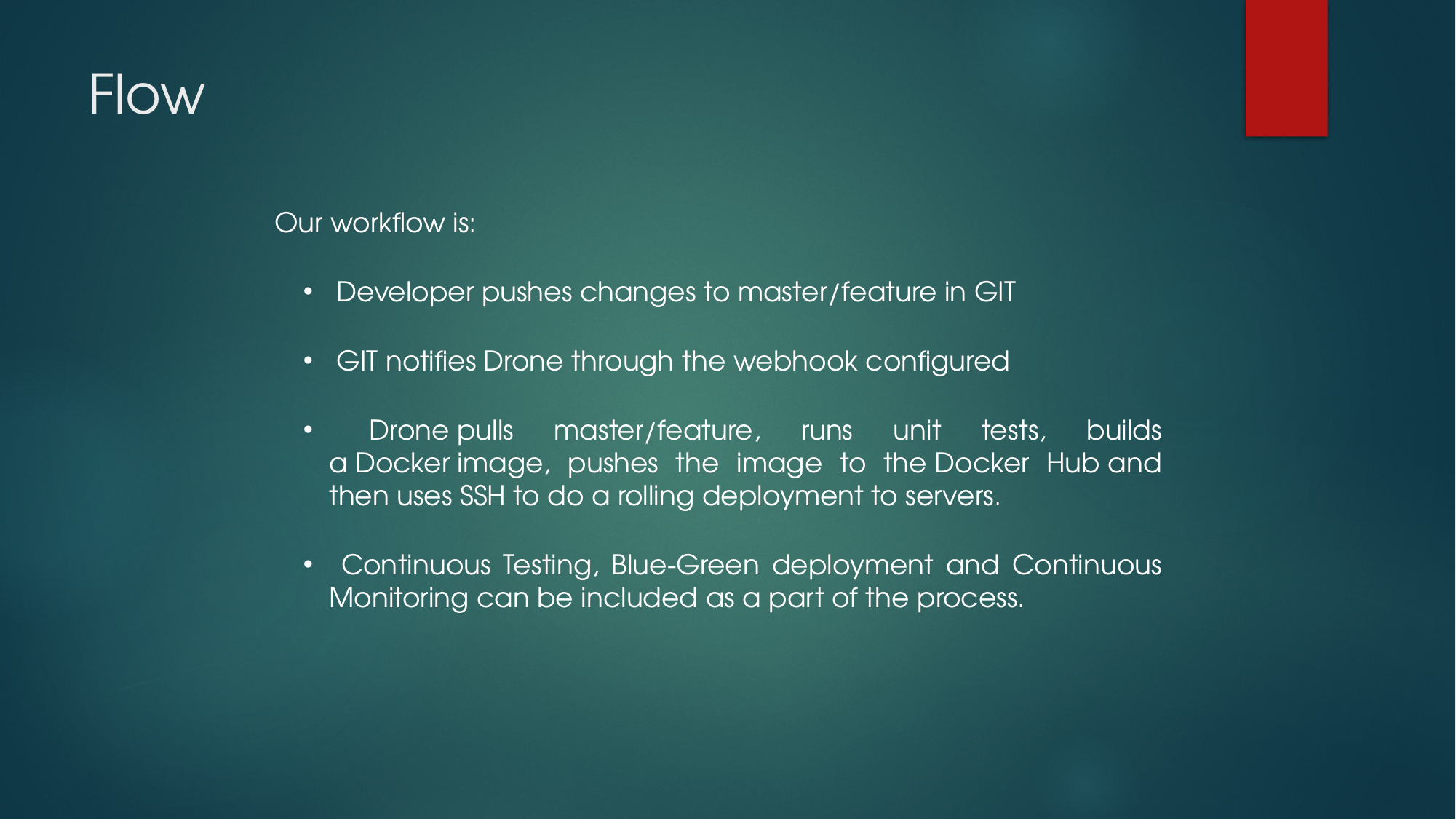

# Flow
Our workflow is:
 Developer pushes changes to master/feature in GIT
 GIT notifies Drone through the webhook configured
 Drone pulls master/feature, runs unit tests, builds a Docker image, pushes the image to the Docker Hub and then uses SSH to do a rolling deployment to servers.
 Continuous Testing, Blue-Green deployment and Continuous Monitoring can be included as a part of the process.